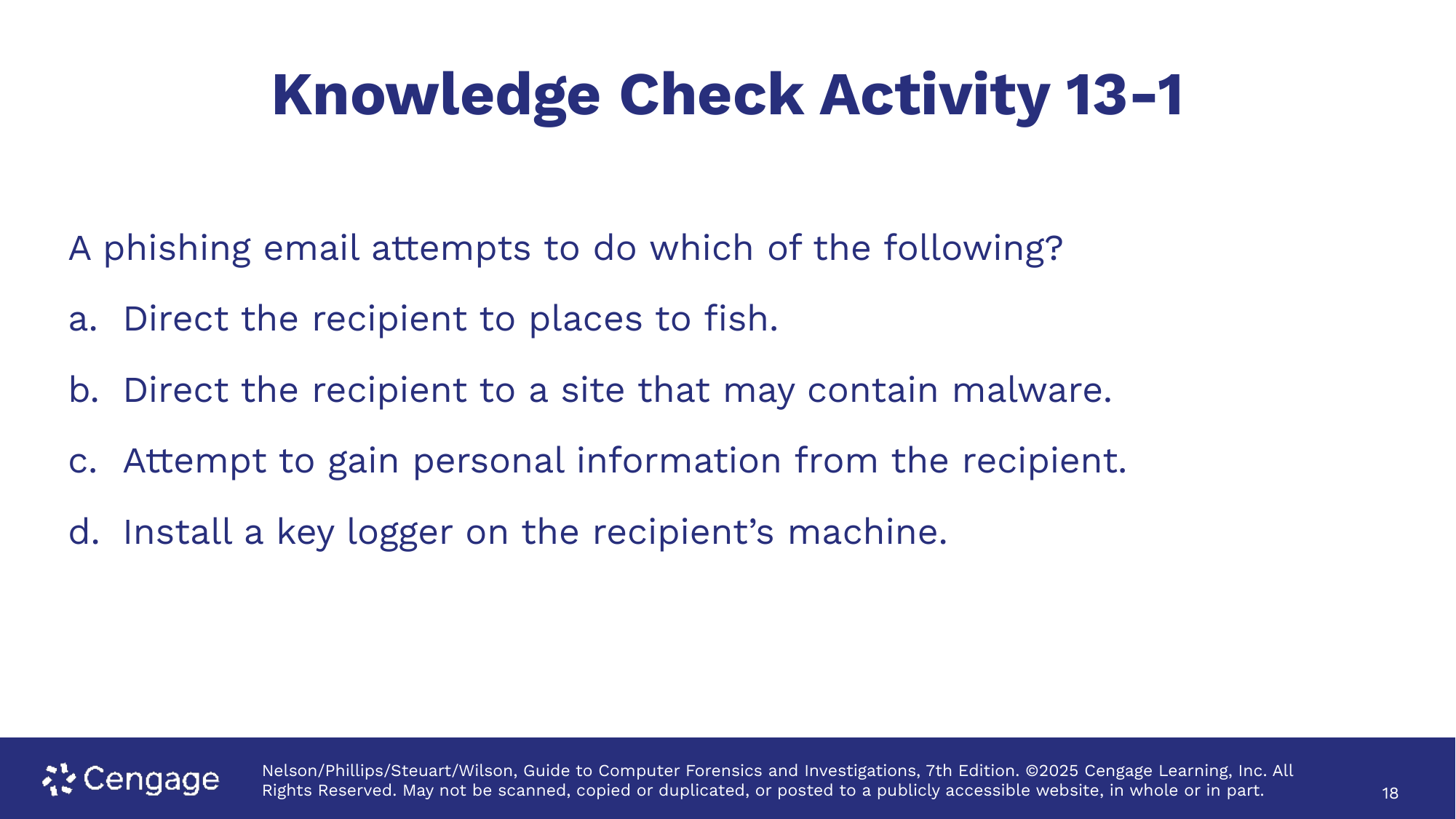

# Knowledge Check Activity 13-1
A phishing email attempts to do which of the following?
Direct the recipient to places to fish.
Direct the recipient to a site that may contain malware.
Attempt to gain personal information from the recipient.
Install a key logger on the recipient’s machine.